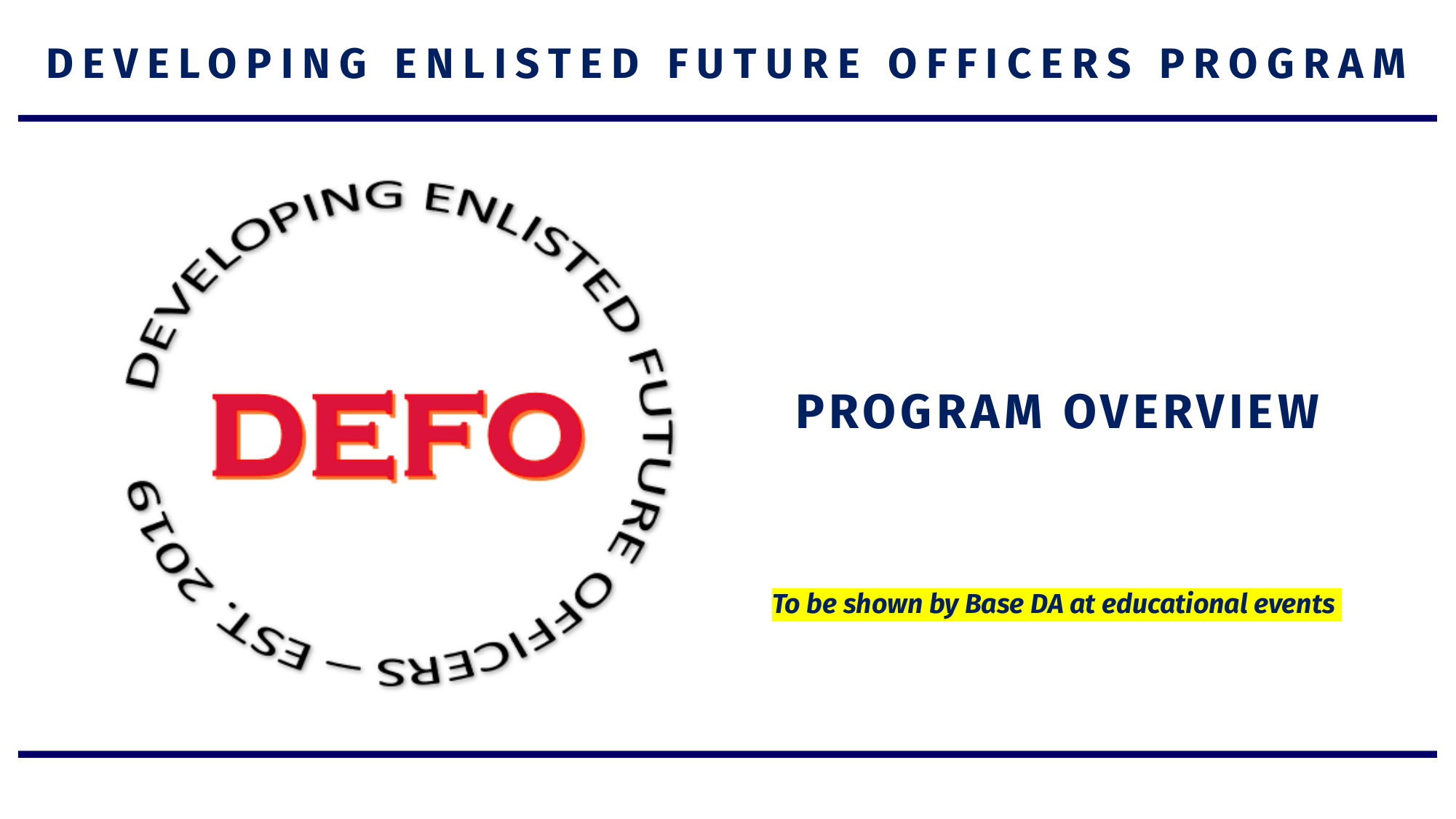

DEVELOPING ENLISTED FUTURE OFFICERS PROGRAM
PROGRAM OVERVIEW
To be shown by Base DA at educational events